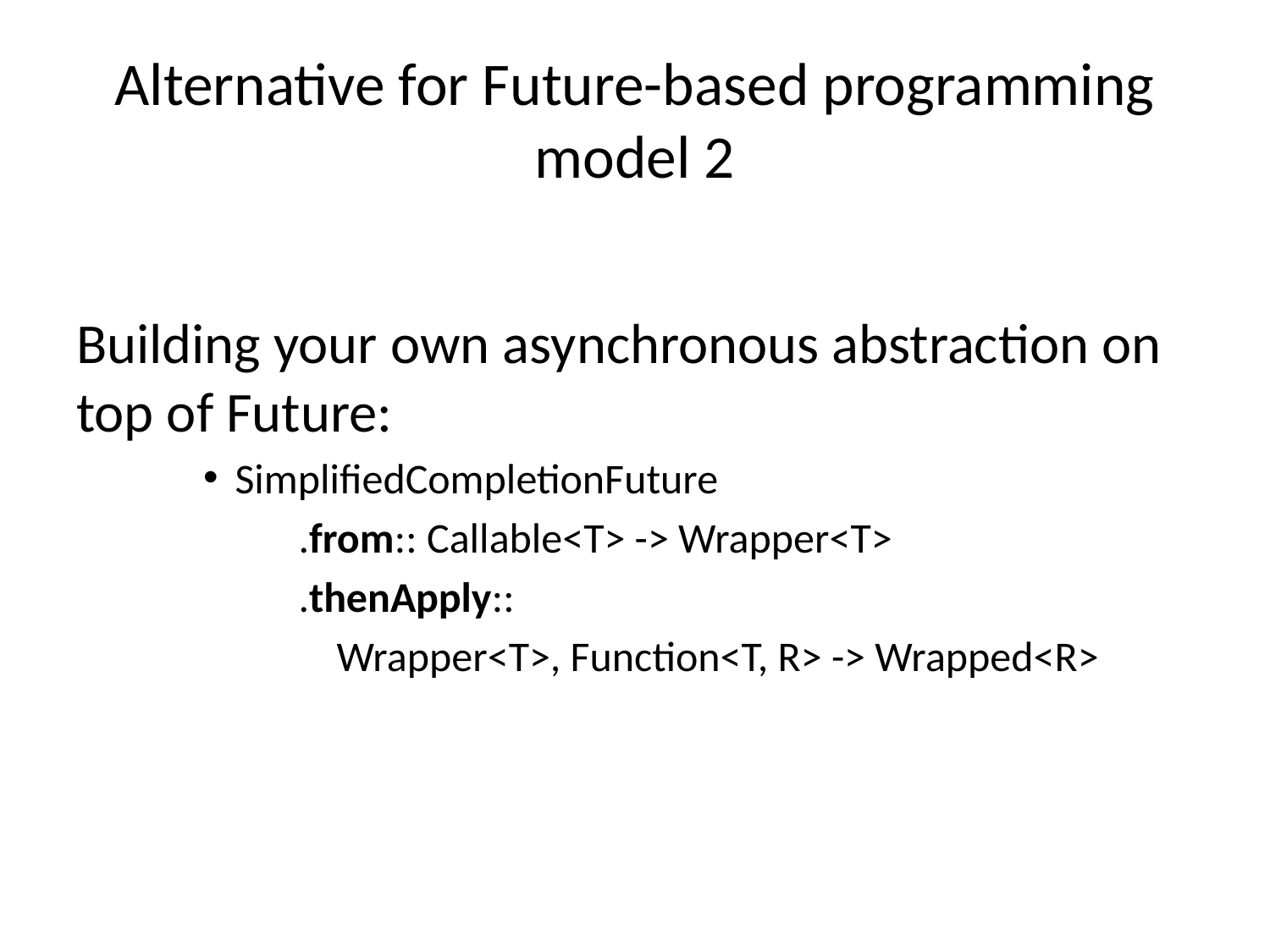

# Alternative for Future-based programming model 2

Building your own asynchronous abstraction on top of Future:
SimplifiedCompletionFuture
          .from:: Callable<T> -> Wrapper<T>
          .thenApply::
              Wrapper<T>, Function<T, R> -> Wrapped<R>